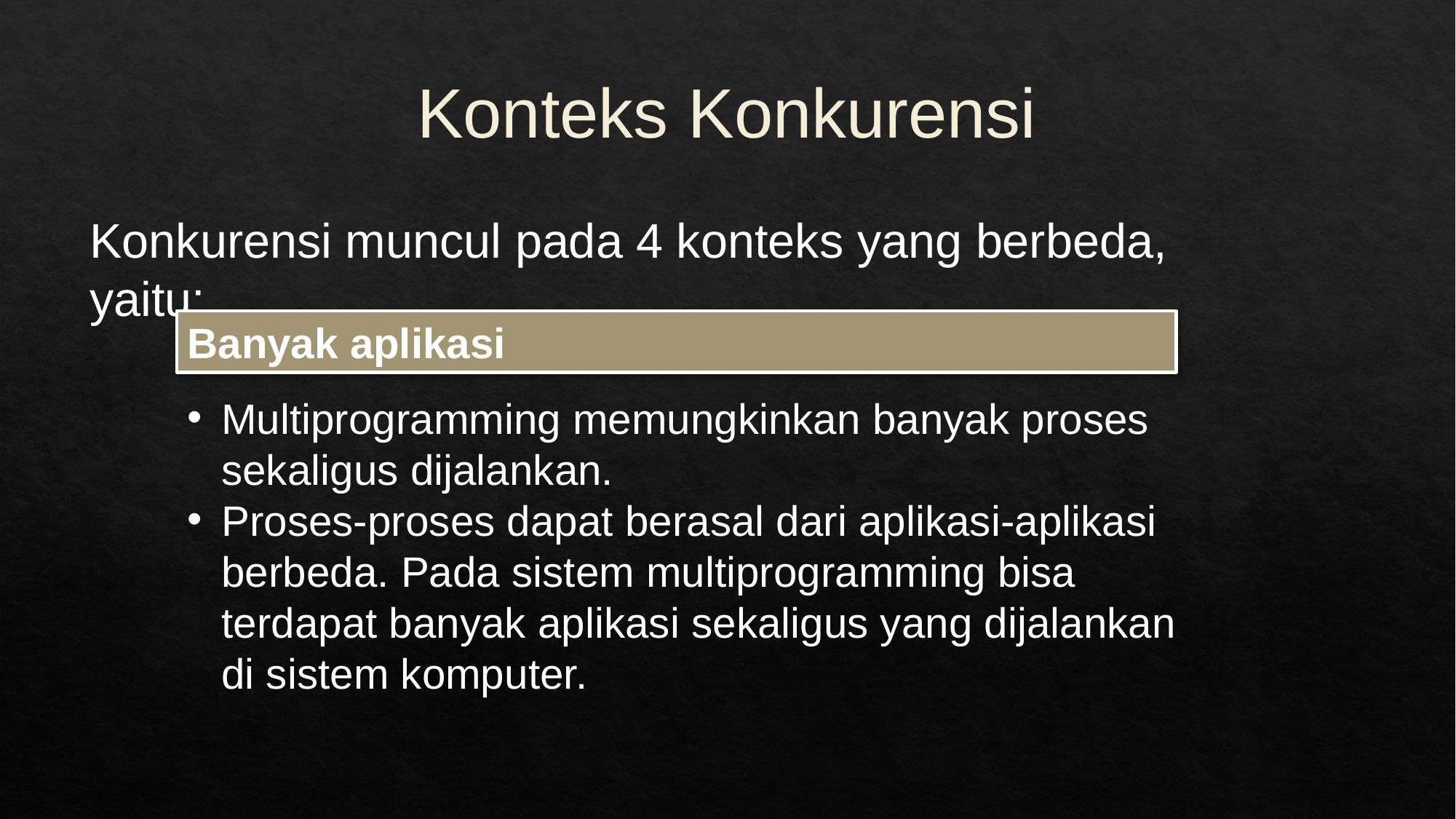

Konteks Konkurensi
Konkurensi muncul pada 4 konteks yang berbeda, yaitu:
Banyak aplikasi
Multiprogramming memungkinkan banyak proses sekaligus dijalankan.
Proses-proses dapat berasal dari aplikasi-aplikasi berbeda. Pada sistem multiprogramming bisa terdapat banyak aplikasi sekaligus yang dijalankan di sistem komputer.